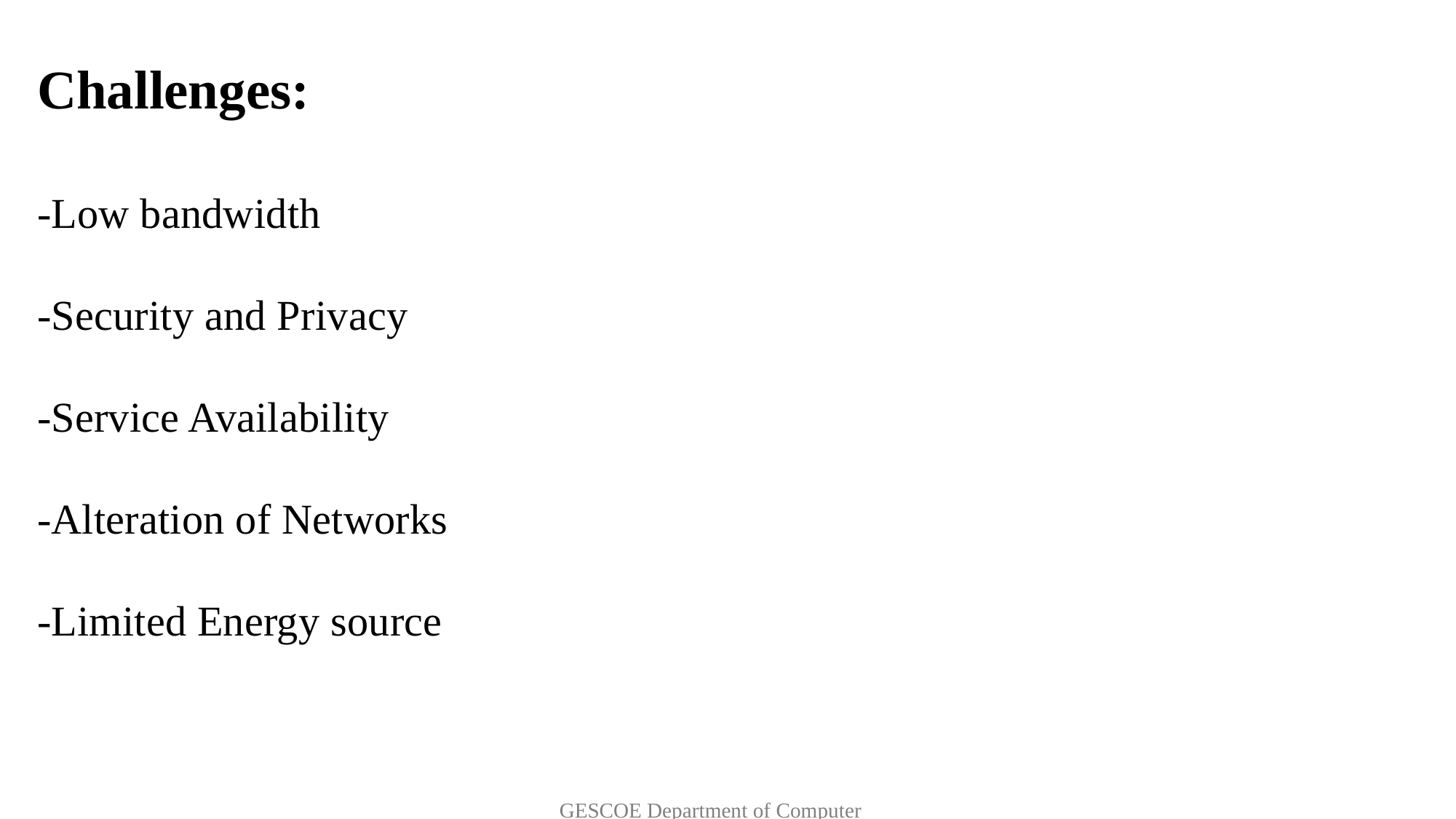

Challenges:

-Low bandwidth

-Security and Privacy

-Service Availability

-Alteration of Networks

-Limited Energy source

                                                                                                   GESCOE Department of Computer